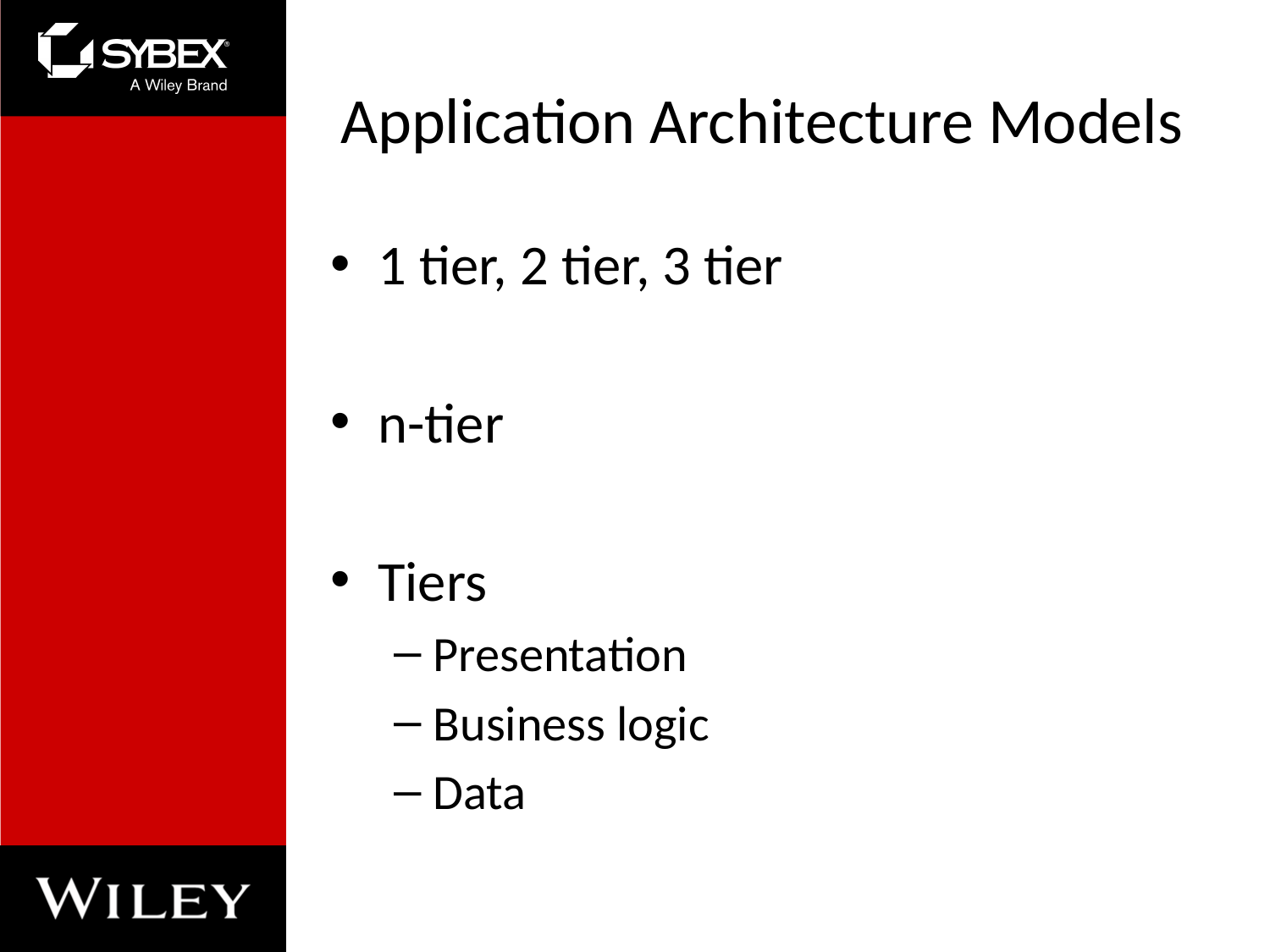

# Application Architecture Models
1 tier, 2 tier, 3 tier

n-tier

Tiers
Presentation
Business logic
Data